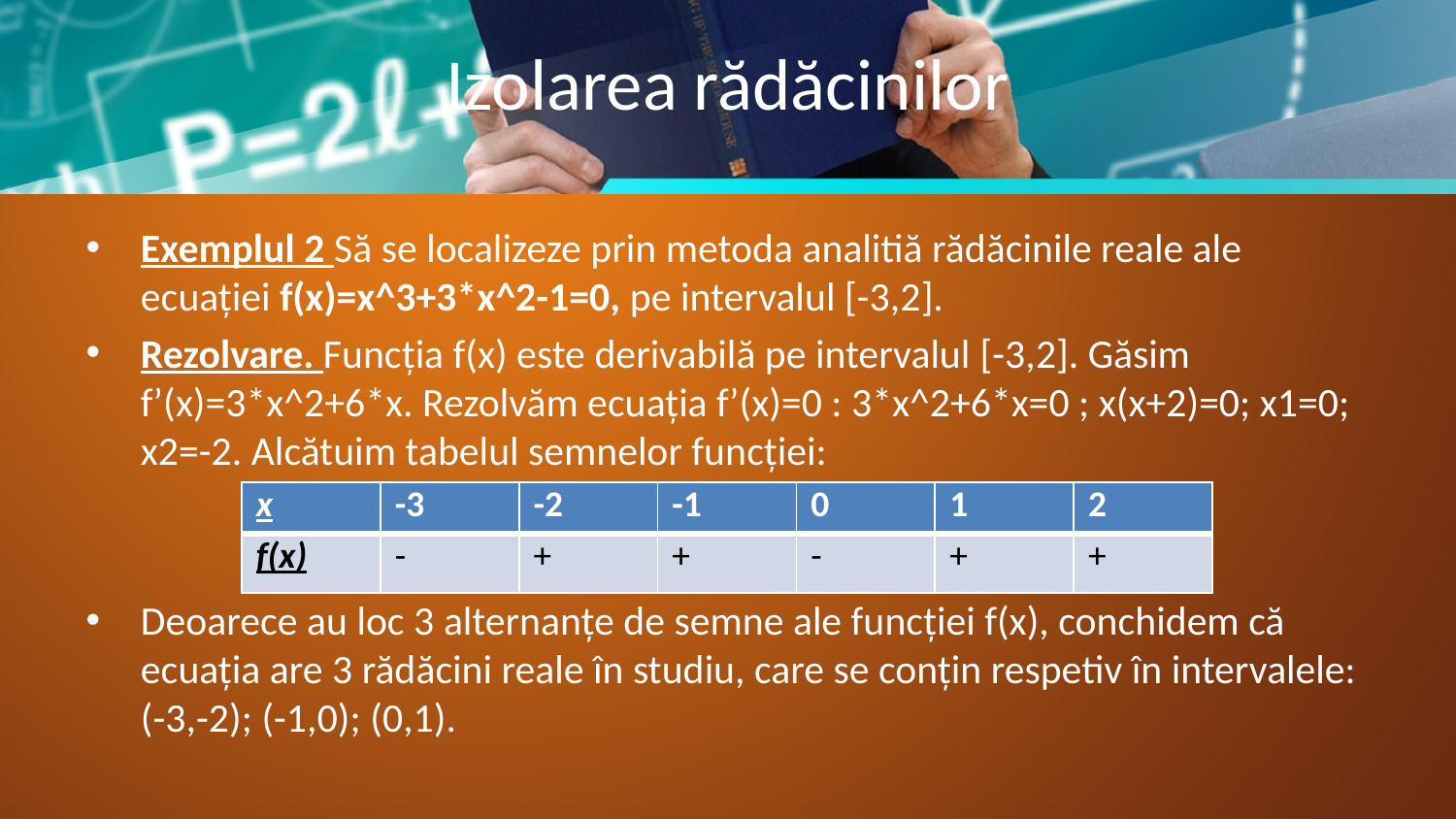

# Izolarea rădăcinilor
Exemplul 2 Să se localizeze prin metoda analitiă rădăcinile reale ale ecuației f(x)=x^3+3*x^2-1=0, pe intervalul [-3,2].
Rezolvare. Funcția f(x) este derivabilă pe intervalul [-3,2]. Găsim f’(x)=3*x^2+6*x. Rezolvăm ecuația f’(x)=0 : 3*x^2+6*x=0 ; x(x+2)=0; x1=0; x2=-2. Alcătuim tabelul semnelor funcției:

Deoarece au loc 3 alternanțe de semne ale funcției f(x), conchidem că ecuația are 3 rădăcini reale în studiu, care se conțin respetiv în intervalele: (-3,-2); (-1,0); (0,1).
| x | -3 | -2 | -1 | 0 | 1 | 2 |
| --- | --- | --- | --- | --- | --- | --- |
| f(x) | - | + | + | - | + | + |